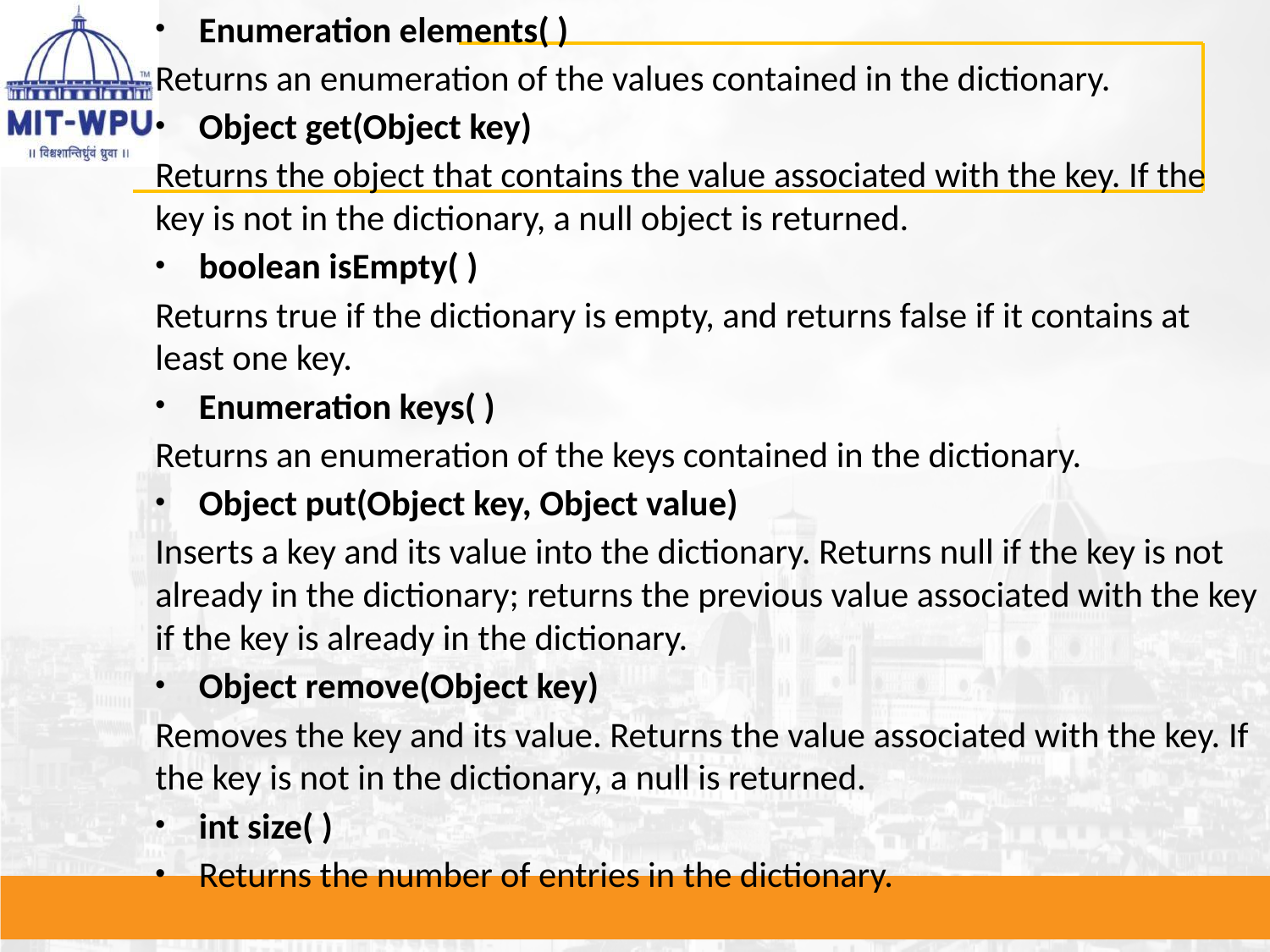

Enumeration elements( )
	Returns an enumeration of the values contained in the dictionary.
Object get(Object key)
	Returns the object that contains the value associated with the key. If the key is not in the dictionary, a null object is returned.
boolean isEmpty( )
	Returns true if the dictionary is empty, and returns false if it contains at least one key.
Enumeration keys( )
	Returns an enumeration of the keys contained in the dictionary.
Object put(Object key, Object value)
	Inserts a key and its value into the dictionary. Returns null if the key is not already in the dictionary; returns the previous value associated with the key if the key is already in the dictionary.
Object remove(Object key)
	Removes the key and its value. Returns the value associated with the key. If the key is not in the dictionary, a null is returned.
int size( )
Returns the number of entries in the dictionary.